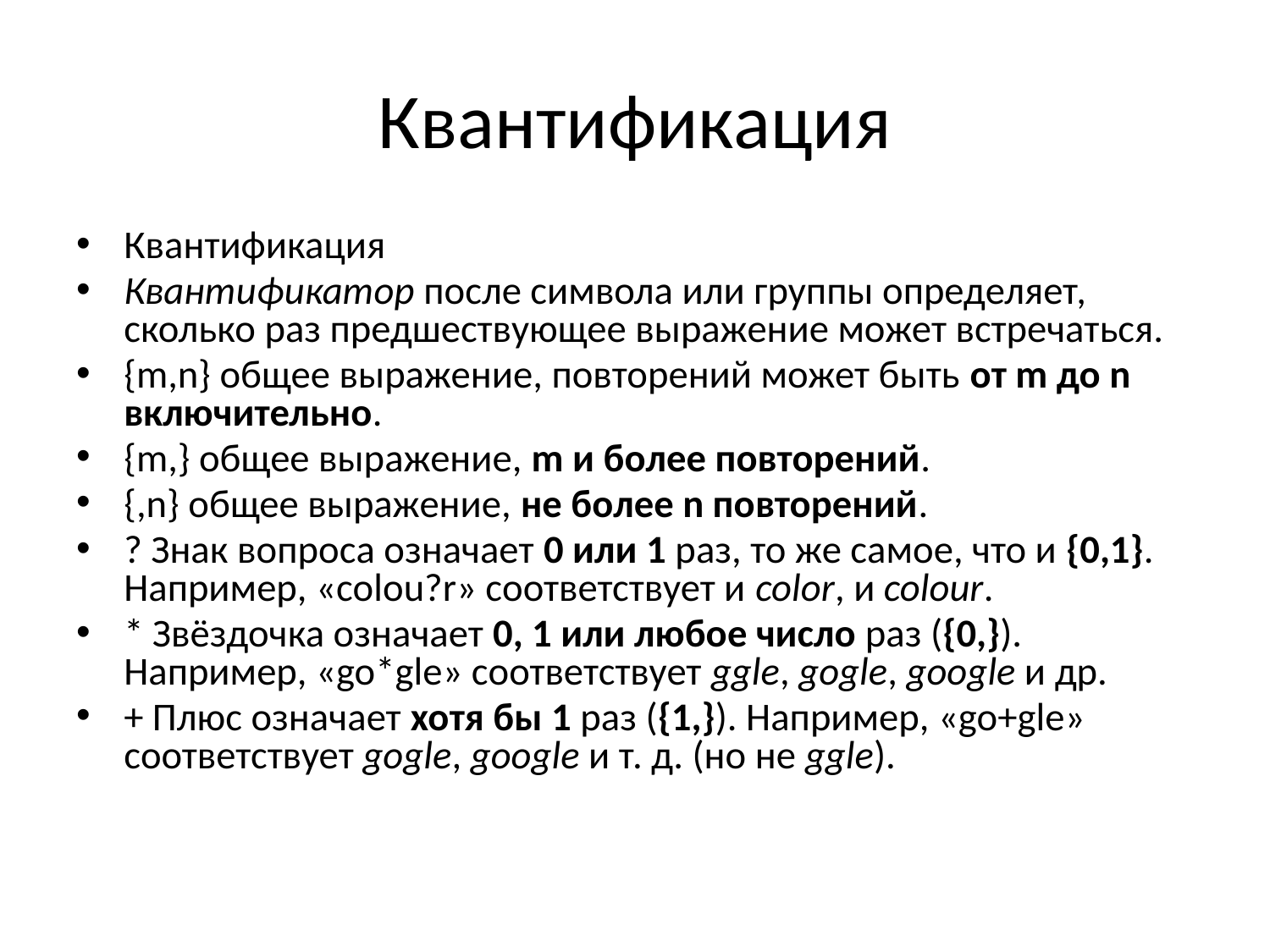

# Квантификация
Квантификация
Квантификатор после символа или группы определяет, сколько раз предшествующее выражение может встречаться.
{m,n} общее выражение, повторений может быть от m до n включительно.
{m,} общее выражение, m и более повторений.
{,n} общее выражение, не более n повторений.
? Знак вопроса означает 0 или 1 раз, то же самое, что и {0,1}. Например, «colou?r» соответствует и color, и colour.
* Звёздочка означает 0, 1 или любое число раз ({0,}). Например, «go*gle» соответствует ggle, gogle, google и др.
+ Плюс означает хотя бы 1 раз ({1,}). Например, «go+gle» соответствует gogle, google и т. д. (но не ggle).